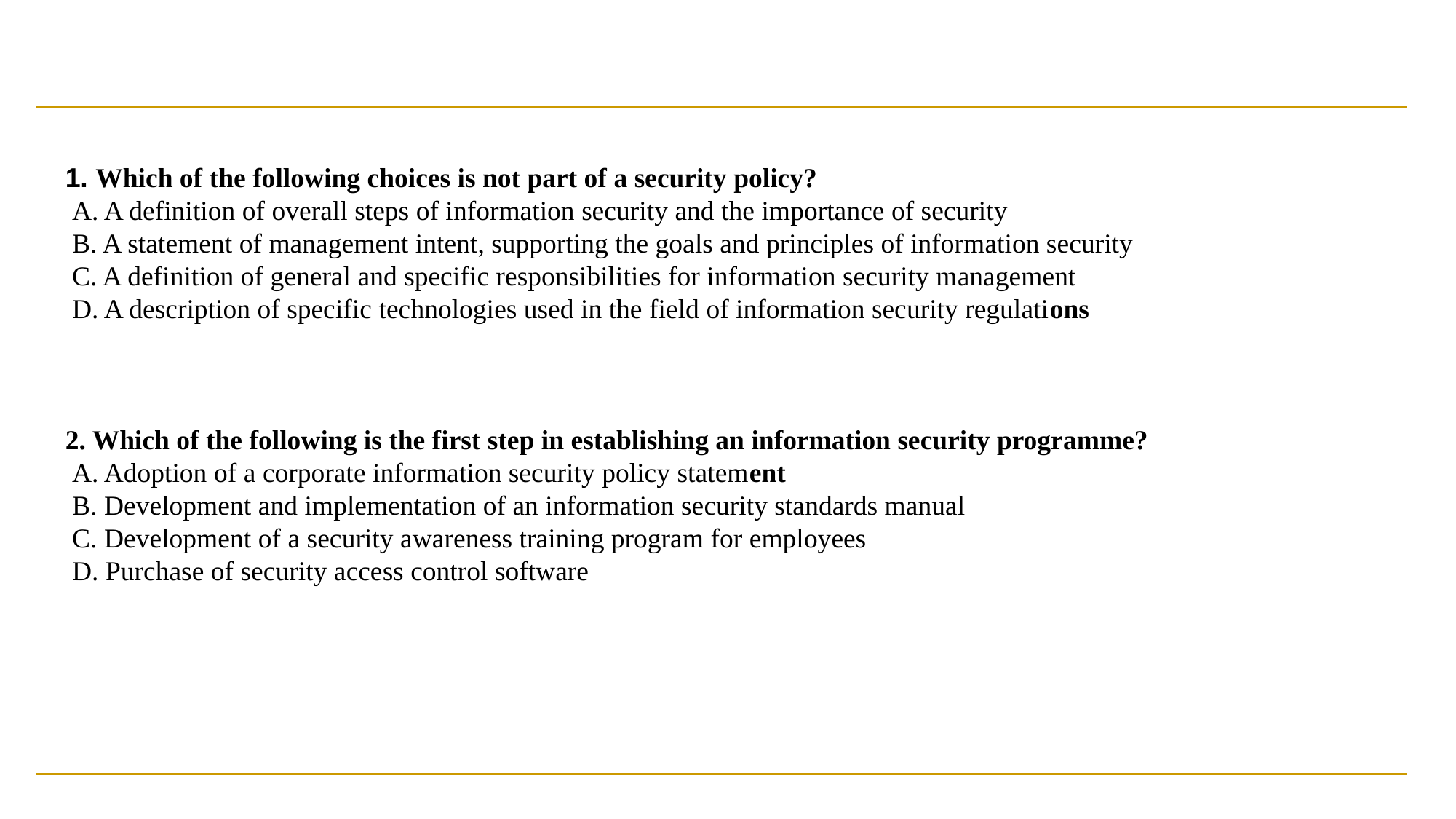

1. Which of the following choices is not part of a security policy?
 A. A definition of overall steps of information security and the importance of security
 B. A statement of management intent, supporting the goals and principles of information security
 C. A definition of general and specific responsibilities for information security management
 D. A description of specific technologies used in the field of information security regulations

2. Which of the following is the first step in establishing an information security programme?
 A. Adoption of a corporate information security policy statement
 B. Development and implementation of an information security standards manual
 C. Development of a security awareness training program for employees
 D. Purchase of security access control software